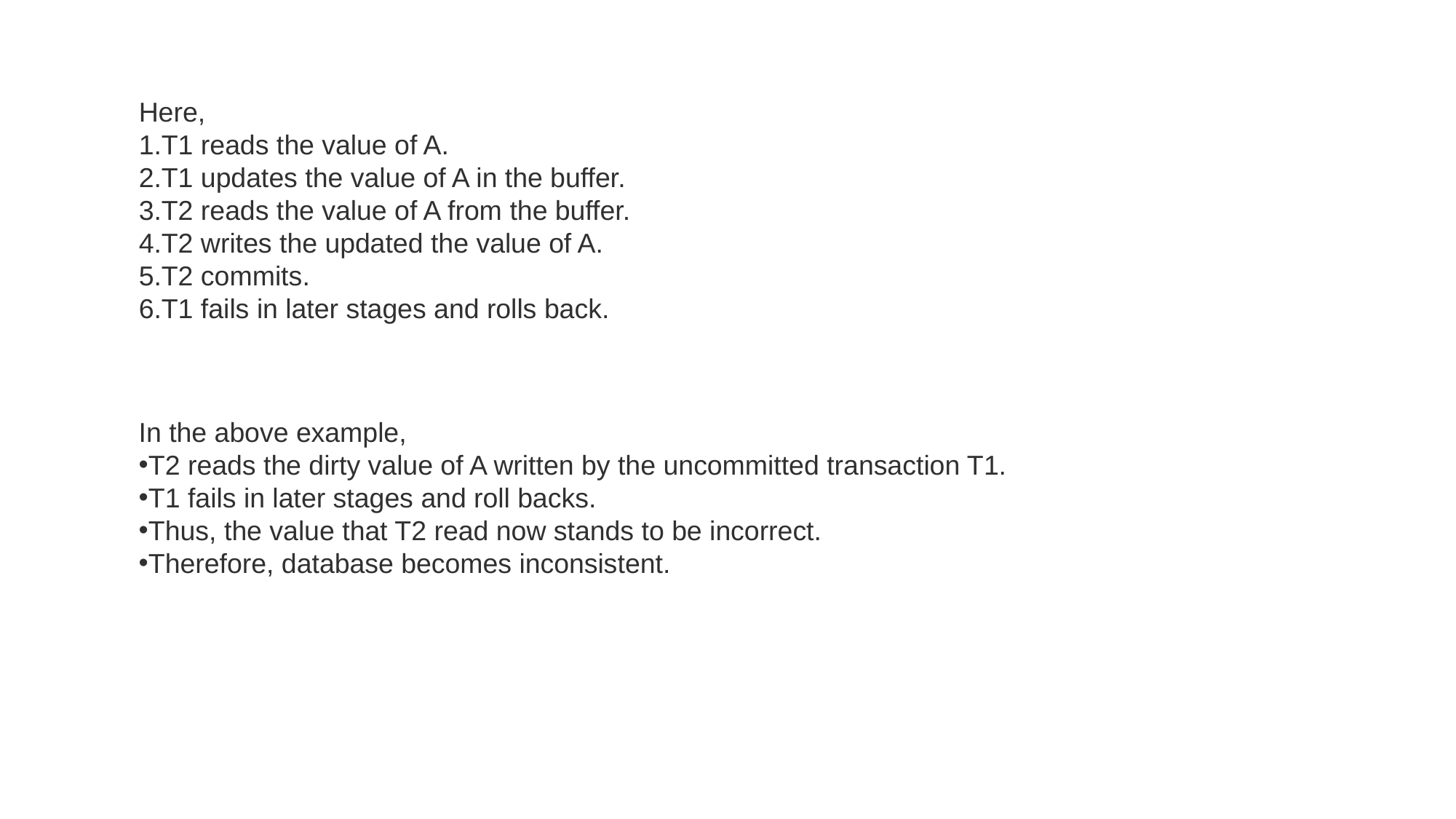

Here,
T1 reads the value of A.
T1 updates the value of A in the buffer.
T2 reads the value of A from the buffer.
T2 writes the updated the value of A.
T2 commits.
T1 fails in later stages and rolls back.
In the above example,
T2 reads the dirty value of A written by the uncommitted transaction T1.
T1 fails in later stages and roll backs.
Thus, the value that T2 read now stands to be incorrect.
Therefore, database becomes inconsistent.